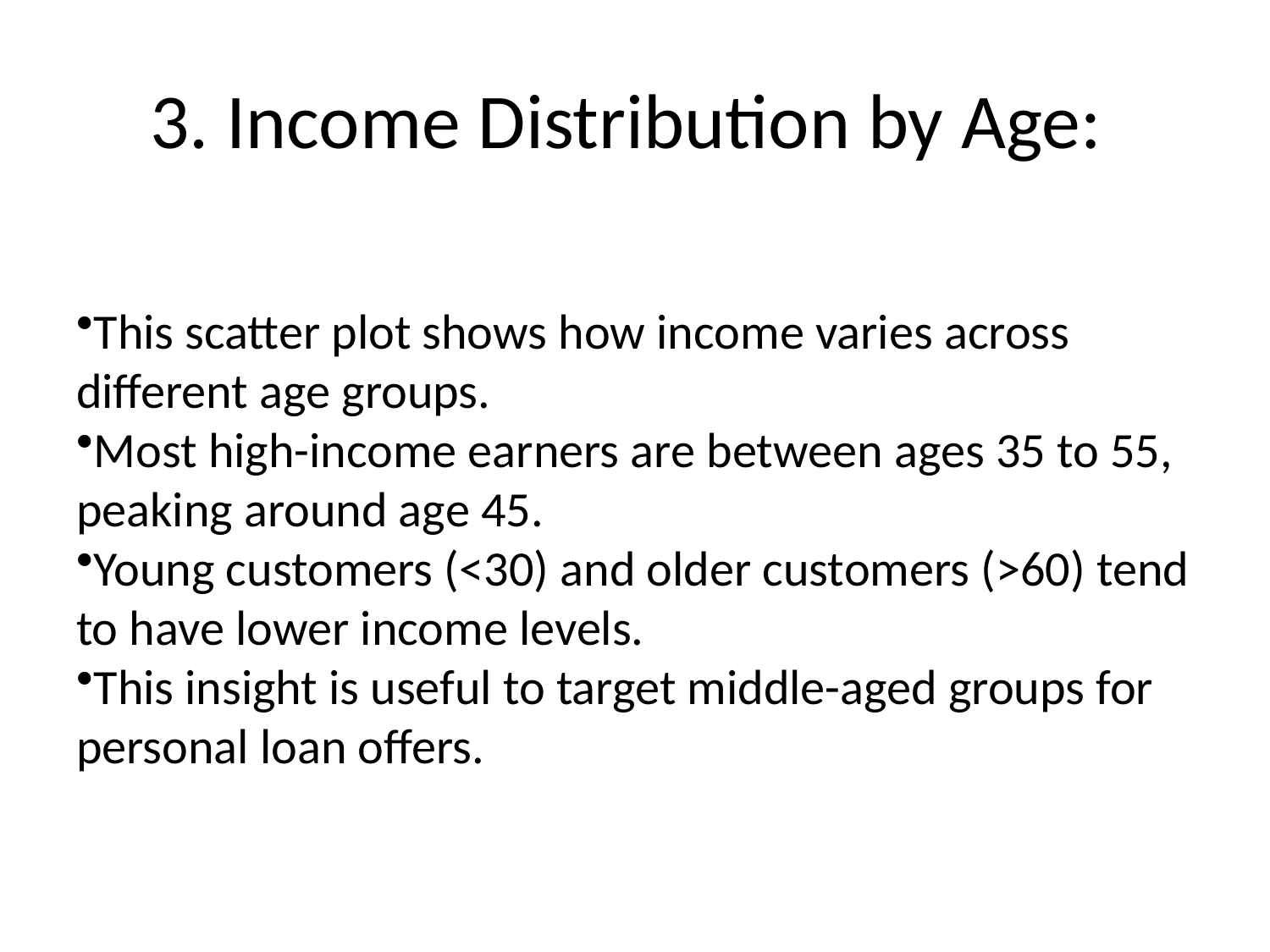

# 3. Income Distribution by Age:
This scatter plot shows how income varies across different age groups.
Most high-income earners are between ages 35 to 55, peaking around age 45.
Young customers (<30) and older customers (>60) tend to have lower income levels.
This insight is useful to target middle-aged groups for personal loan offers.